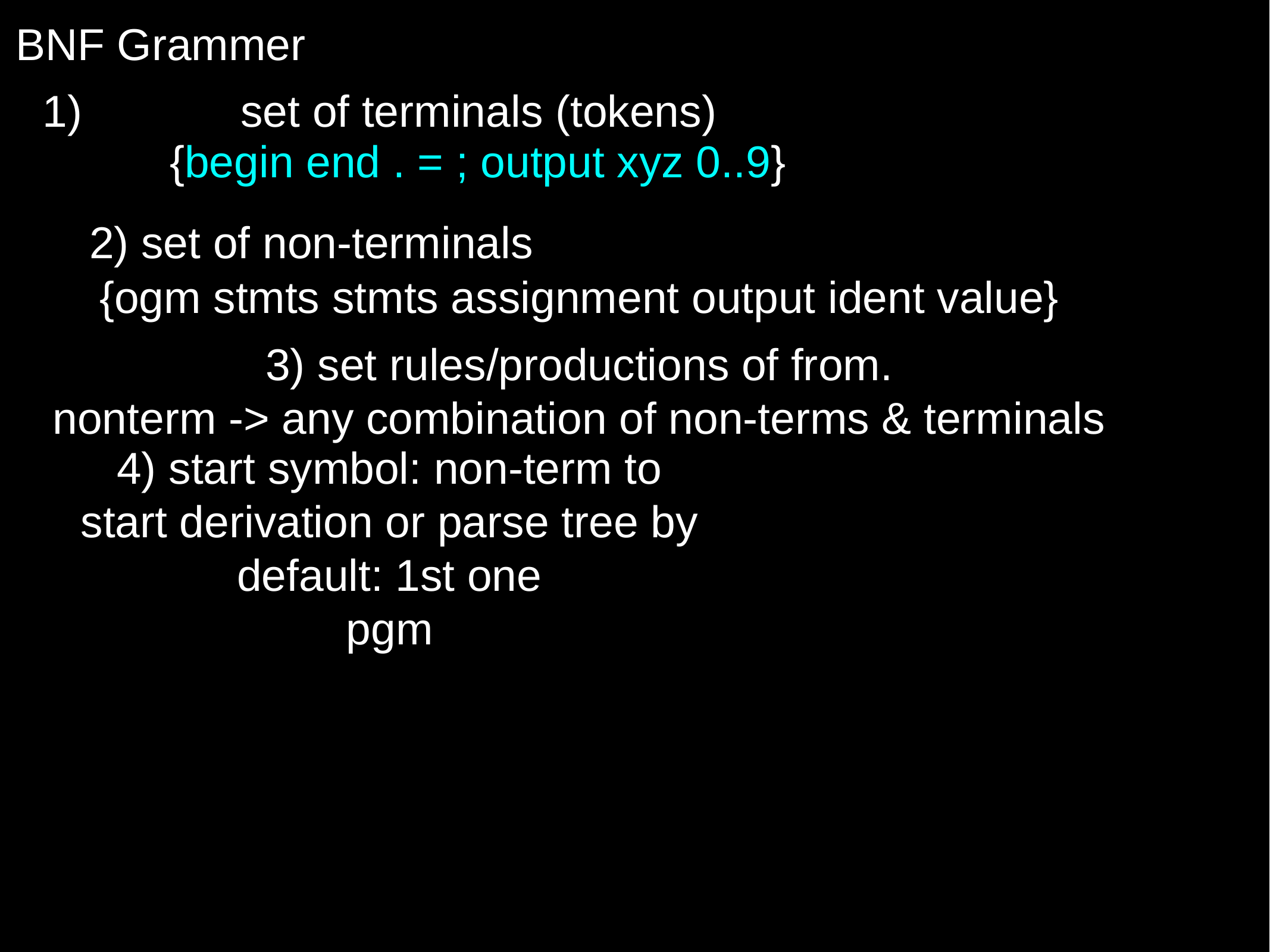

BNF Grammer
set of terminals (tokens)
{begin end . = ; output xyz 0..9}
2) set of non-terminals
{ogm stmts stmts assignment output ident value}
3) set rules/productions of from.
nonterm -> any combination of non-terms & terminals
4) start symbol: non-term to
start derivation or parse tree by
default: 1st one
pgm